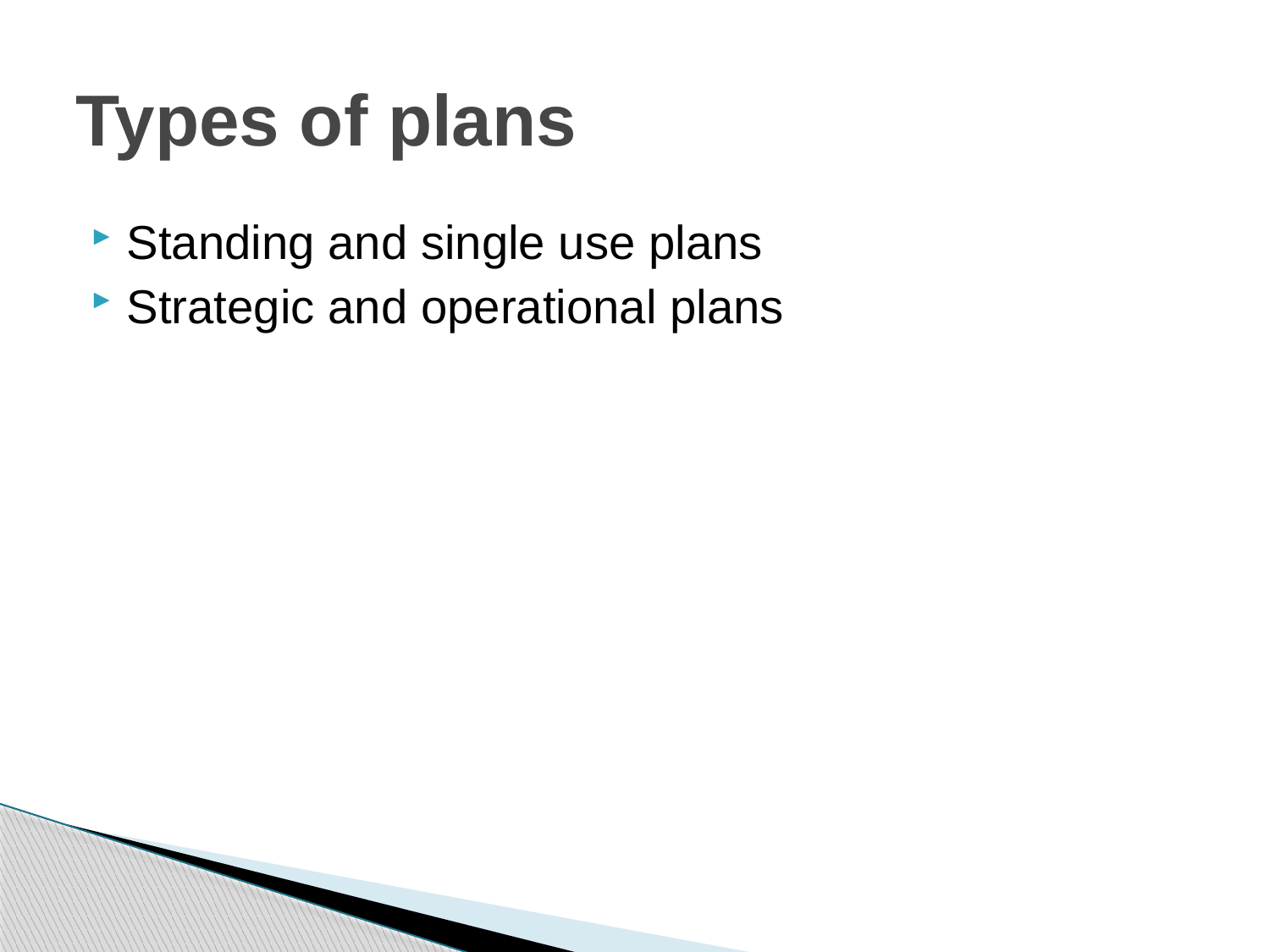

# Types of plans
Standing and single use plans
Strategic and operational plans